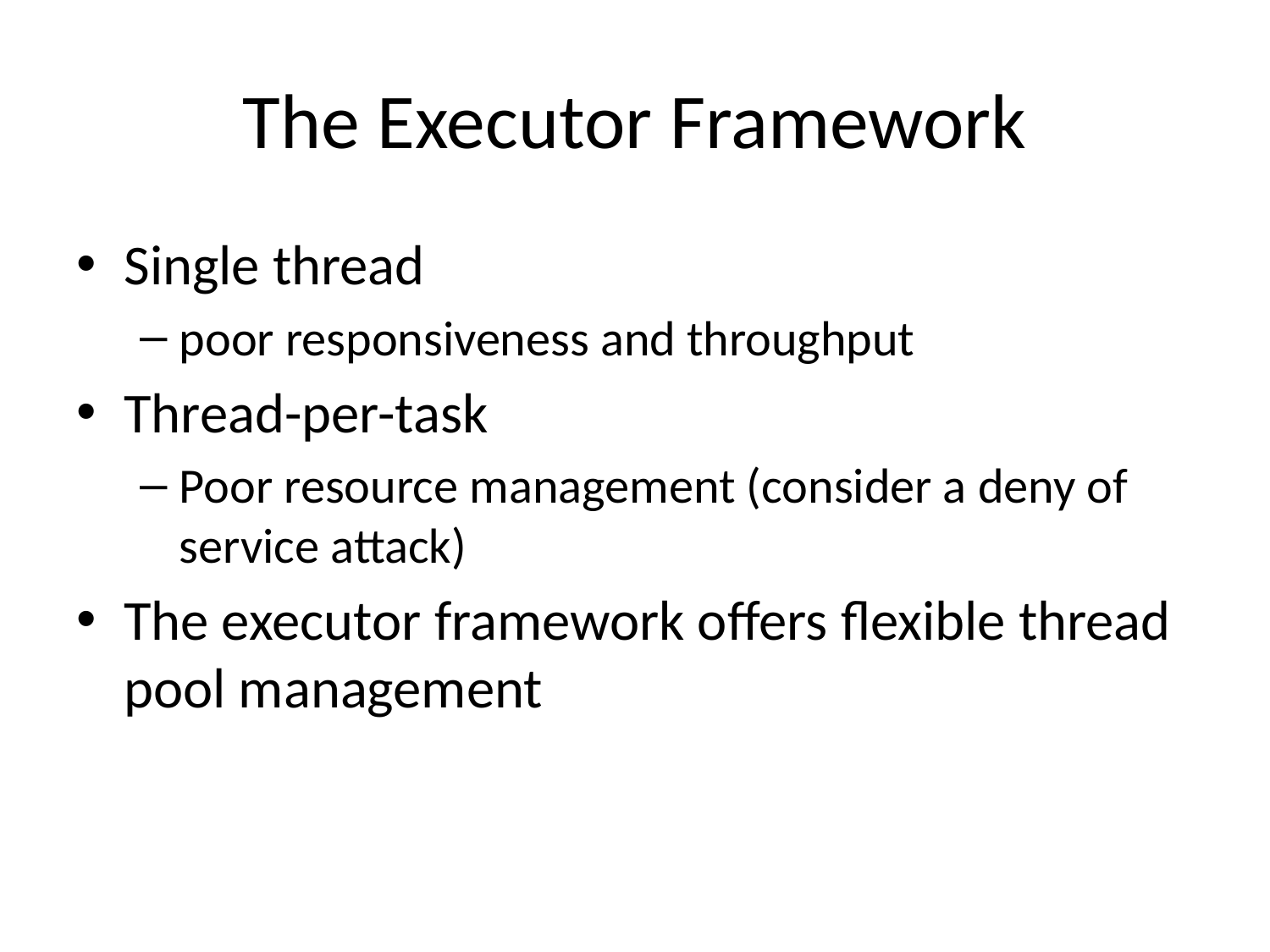

# The Executor Framework
Single thread
poor responsiveness and throughput
Thread-per-task
Poor resource management (consider a deny of service attack)
The executor framework offers flexible thread pool management